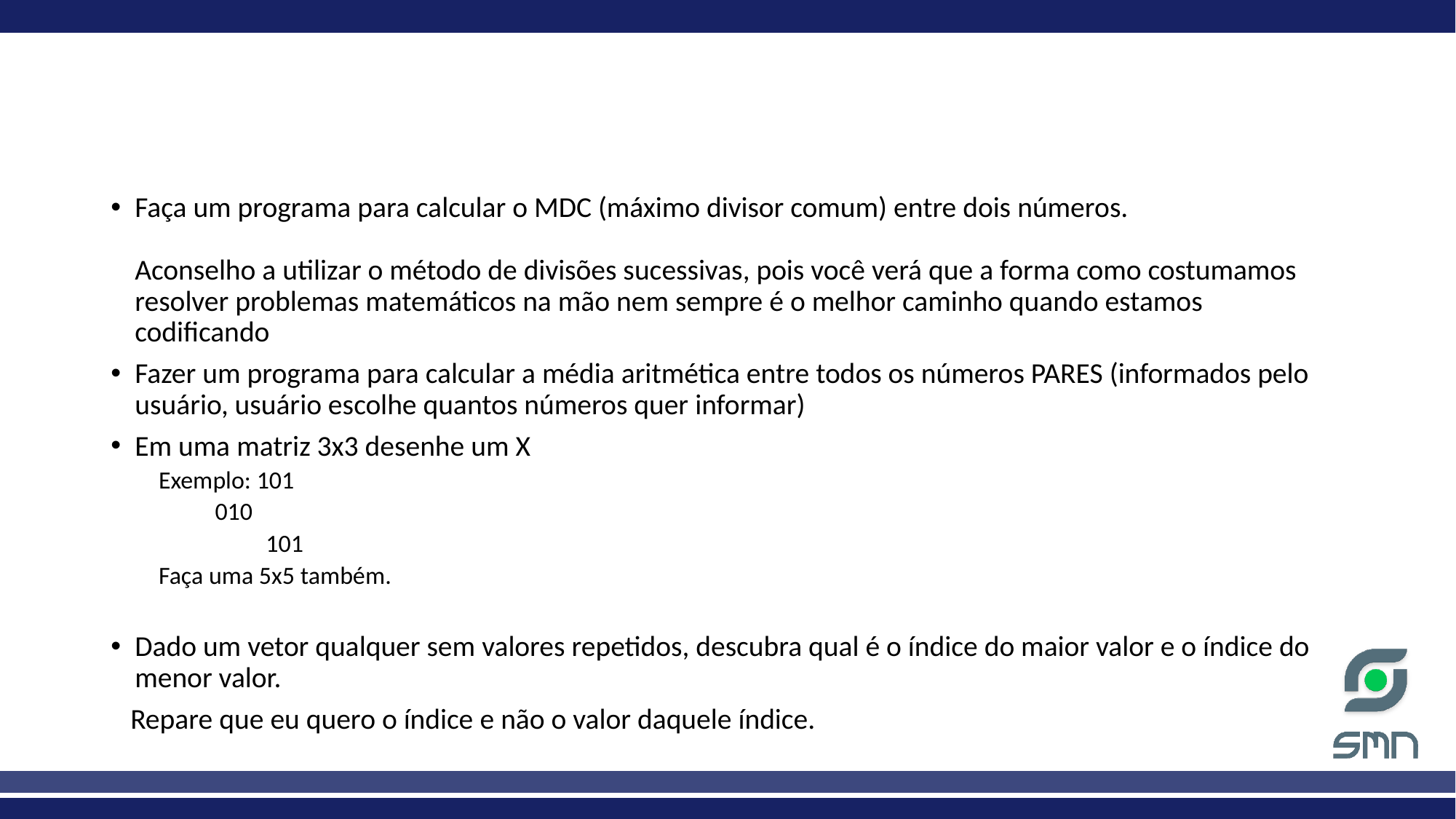

Faça um programa para calcular o MDC (máximo divisor comum) entre dois números.
Aconselho a utilizar o método de divisões sucessivas, pois você verá que a forma como costumamos resolver problemas matemáticos na mão nem sempre é o melhor caminho quando estamos codificando
Fazer um programa para calcular a média aritmética entre todos os números PARES (informados pelo usuário, usuário escolhe quantos números quer informar)
Em uma matriz 3x3 desenhe um X
Exemplo: 101
	          010
                   101
Faça uma 5x5 também.

Dado um vetor qualquer sem valores repetidos, descubra qual é o índice do maior valor e o índice do menor valor.
   Repare que eu quero o índice e não o valor daquele índice.